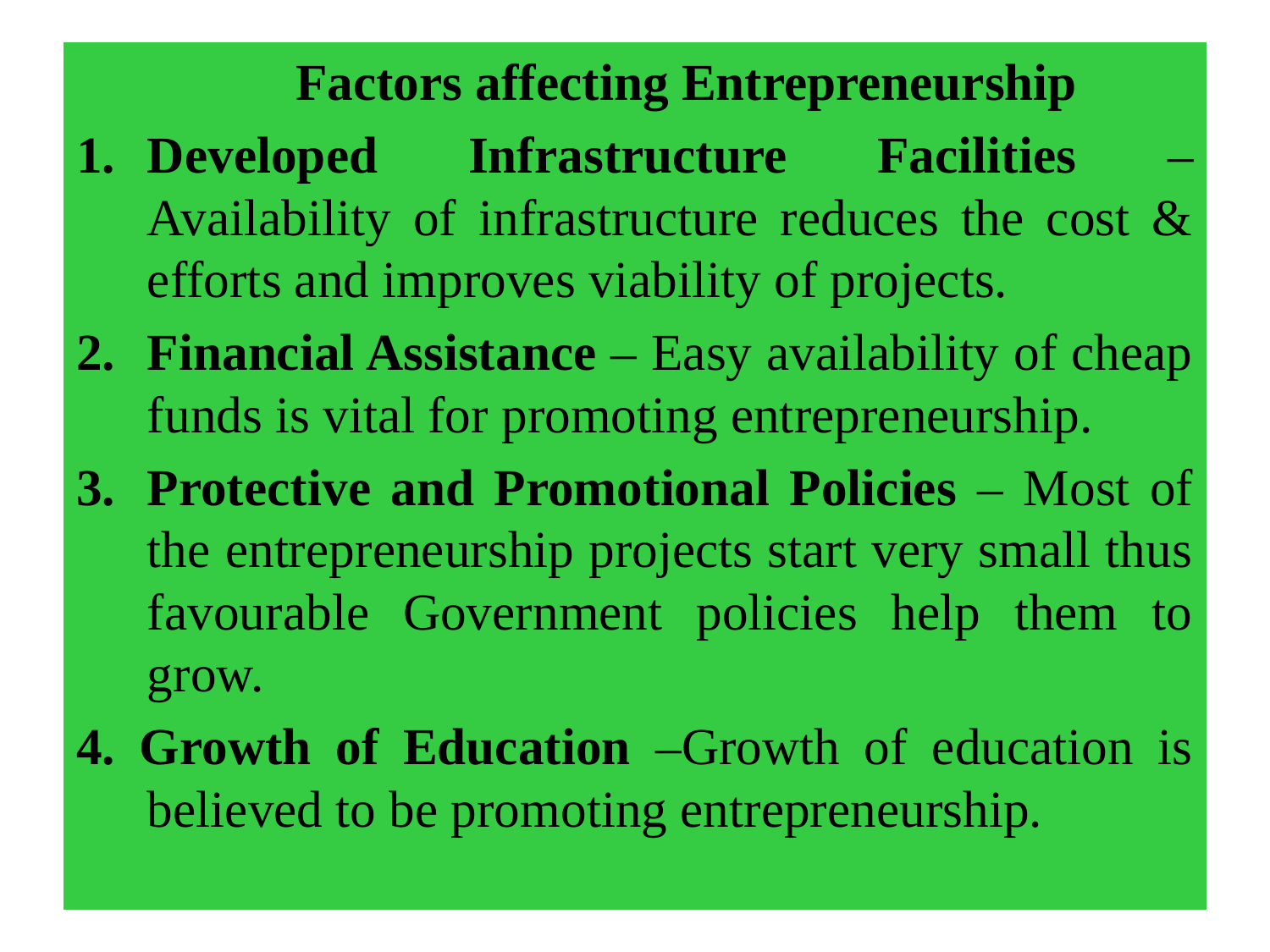

Factors affecting Entrepreneurship
Developed Infrastructure Facilities – Availability of infrastructure reduces the cost & efforts and improves viability of projects.
Financial Assistance – Easy availability of cheap funds is vital for promoting entrepreneurship.
Protective and Promotional Policies – Most of the entrepreneurship projects start very small thus favourable Government policies help them to grow.
4. Growth of Education –Growth of education is believed to be promoting entrepreneurship.